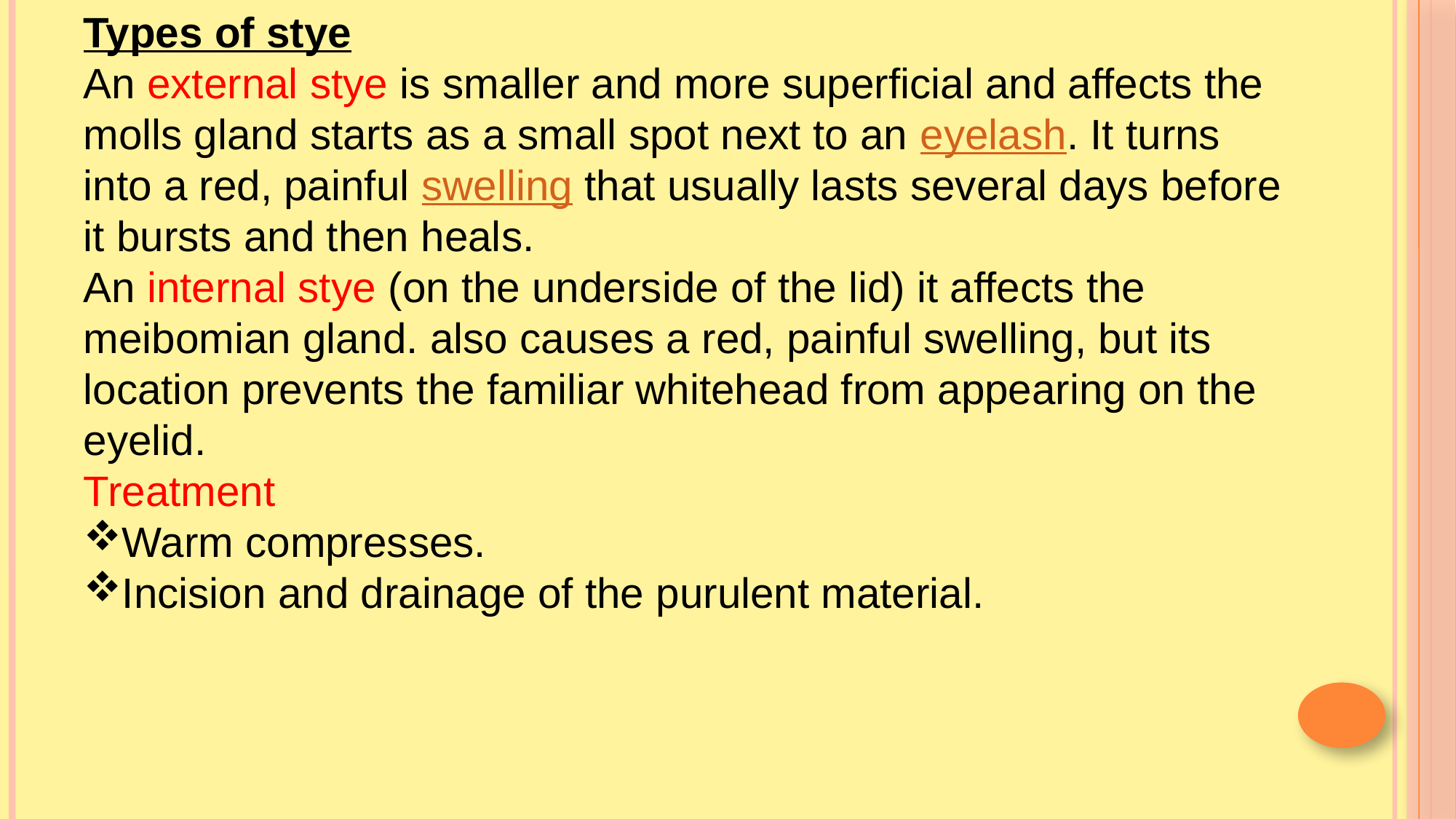

Types of stye
An external stye is smaller and more superficial and affects the molls gland starts as a small spot next to an eyelash. It turns into a red, painful swelling that usually lasts several days before it bursts and then heals.
An internal stye (on the underside of the lid) it affects the meibomian gland. also causes a red, painful swelling, but its location prevents the familiar whitehead from appearing on the eyelid.
Treatment
Warm compresses.
Incision and drainage of the purulent material.